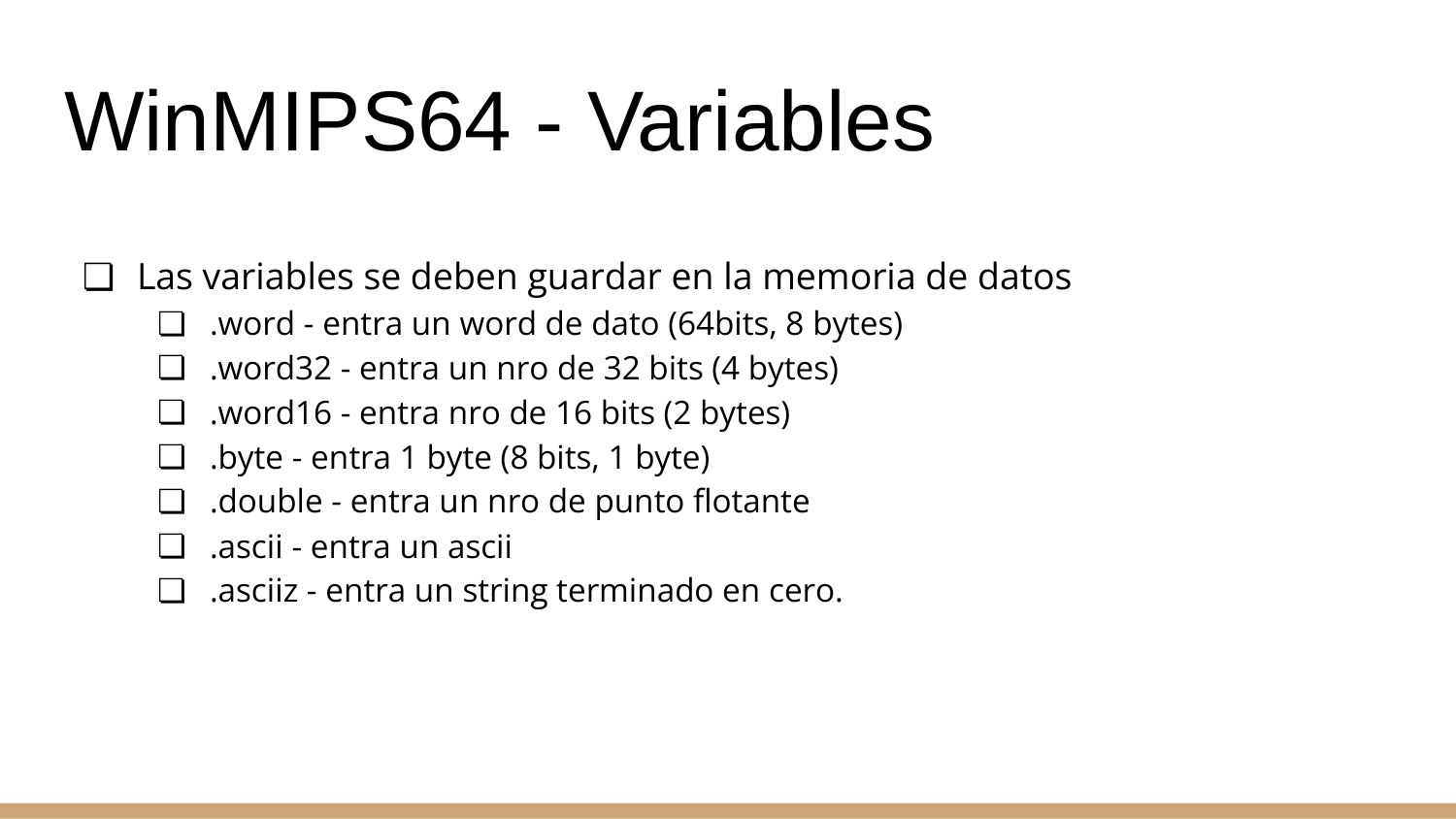

# WinMIPS64 - Variables
Las variables se deben guardar en la memoria de datos
.word - entra un word de dato (64bits, 8 bytes)
.word32 - entra un nro de 32 bits (4 bytes)
.word16 - entra nro de 16 bits (2 bytes)
.byte - entra 1 byte (8 bits, 1 byte)
.double - entra un nro de punto flotante
.ascii - entra un ascii
.asciiz - entra un string terminado en cero.